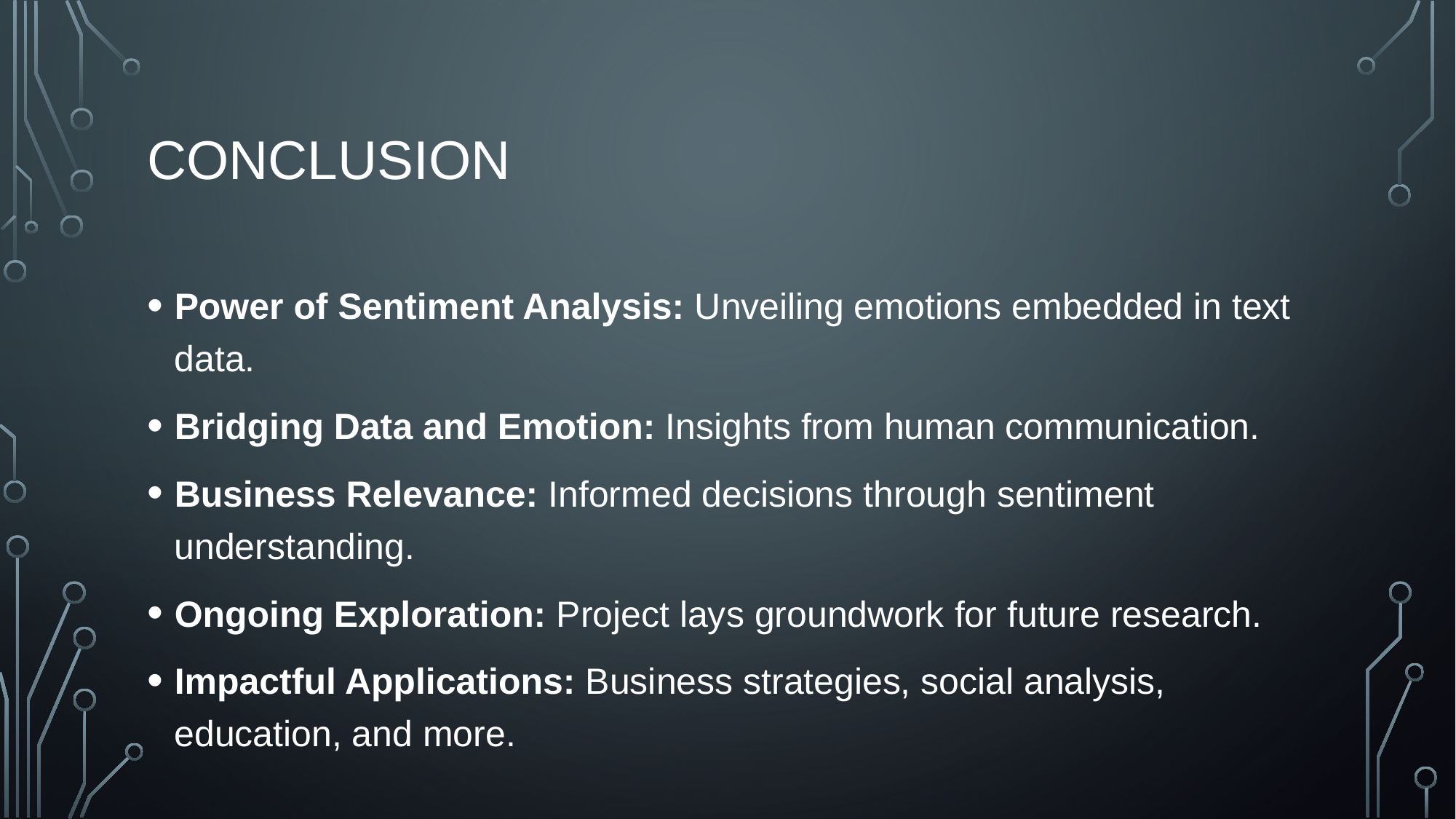

# conclusion
Power of Sentiment Analysis: Unveiling emotions embedded in text data.
Bridging Data and Emotion: Insights from human communication.
Business Relevance: Informed decisions through sentiment understanding.
Ongoing Exploration: Project lays groundwork for future research.
Impactful Applications: Business strategies, social analysis, education, and more.